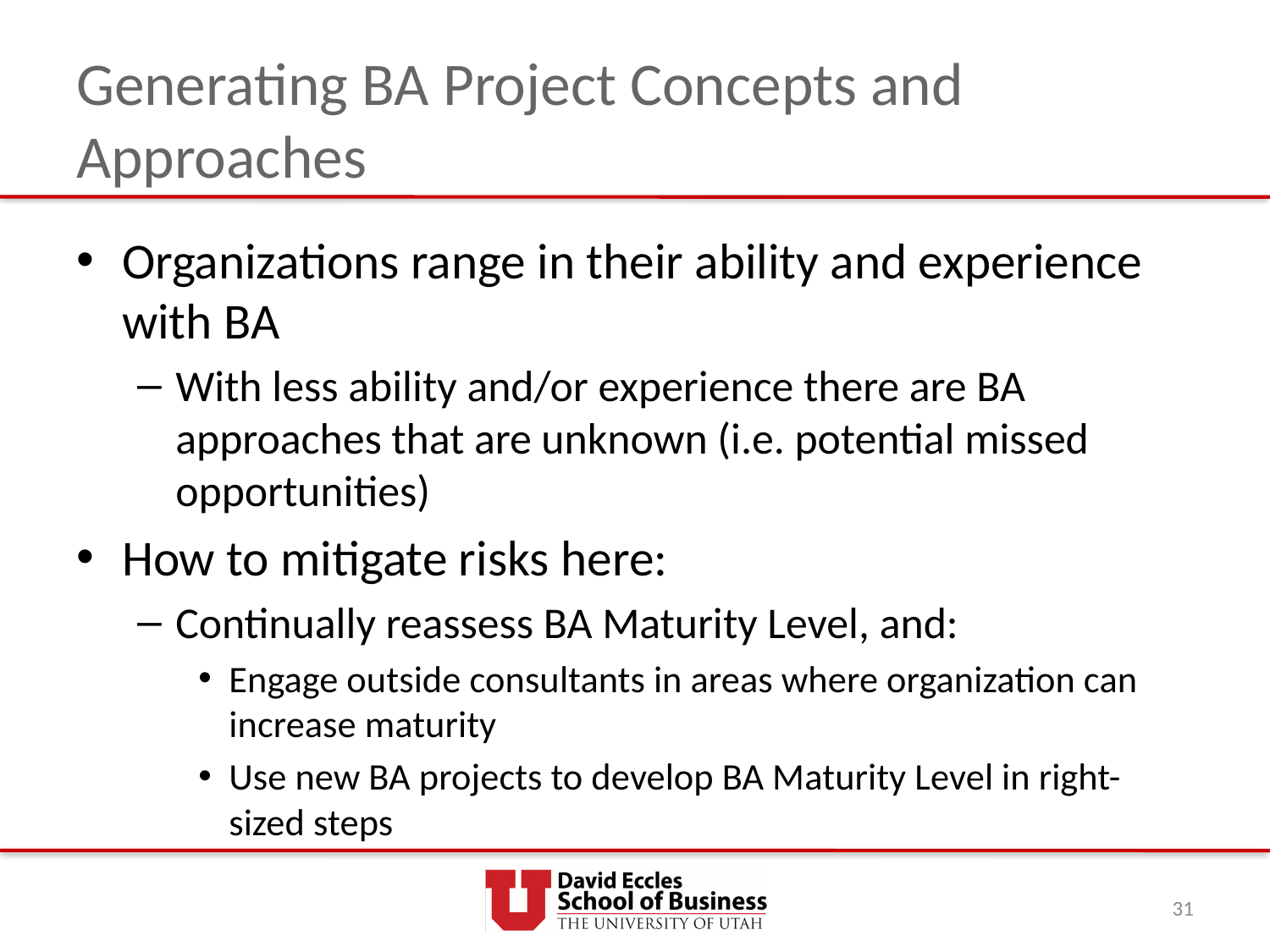

# Generating BA Project Concepts and Approaches
Organizations range in their ability and experience with BA
With less ability and/or experience there are BA approaches that are unknown (i.e. potential missed opportunities)
How to mitigate risks here:
Continually reassess BA Maturity Level, and:
Engage outside consultants in areas where organization can increase maturity
Use new BA projects to develop BA Maturity Level in right-sized steps
31